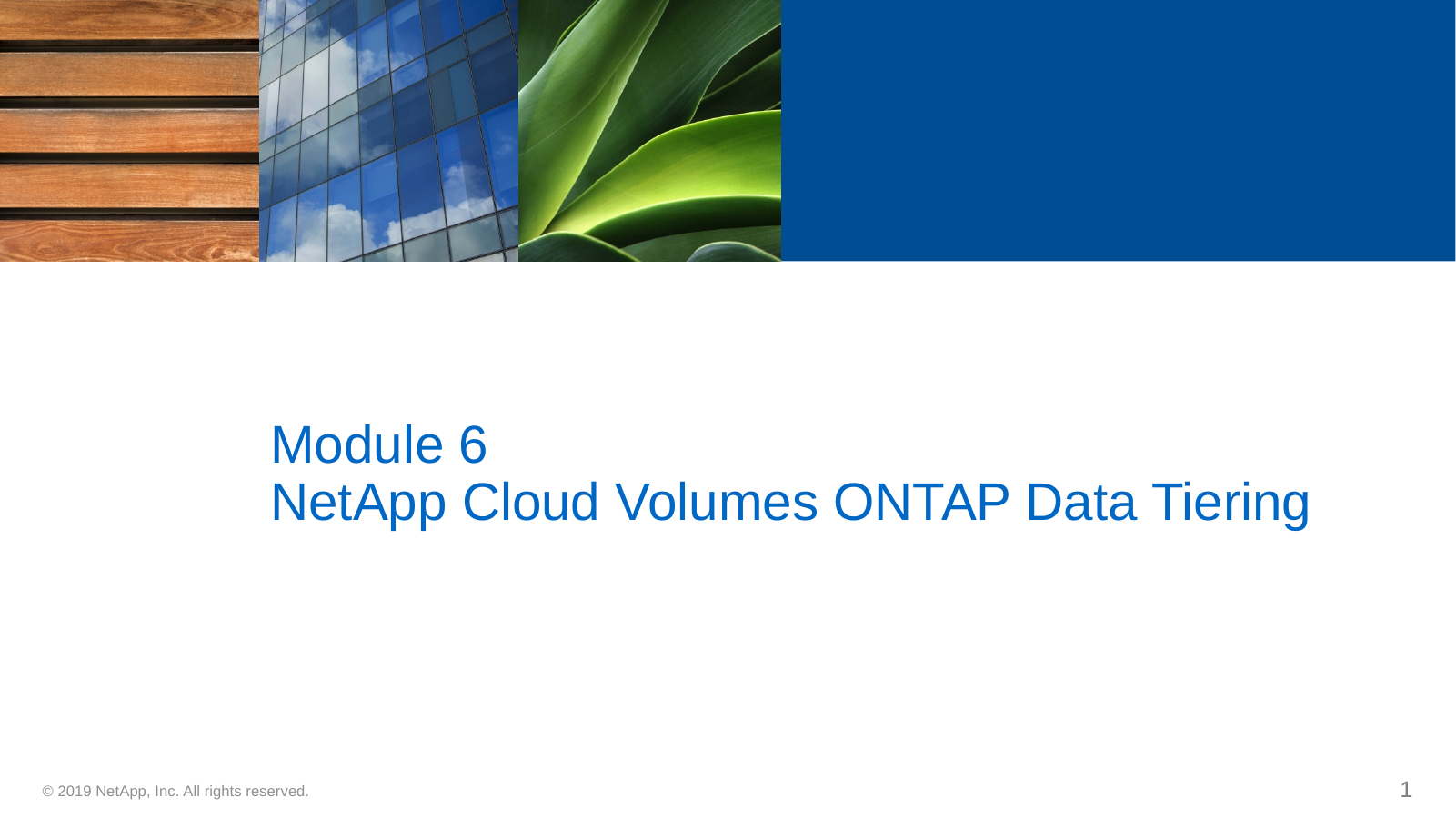

# Module 6 NetApp Cloud Volumes ONTAP Data Tiering
1
1
© 2019 NetApp, Inc. All rights reserved.